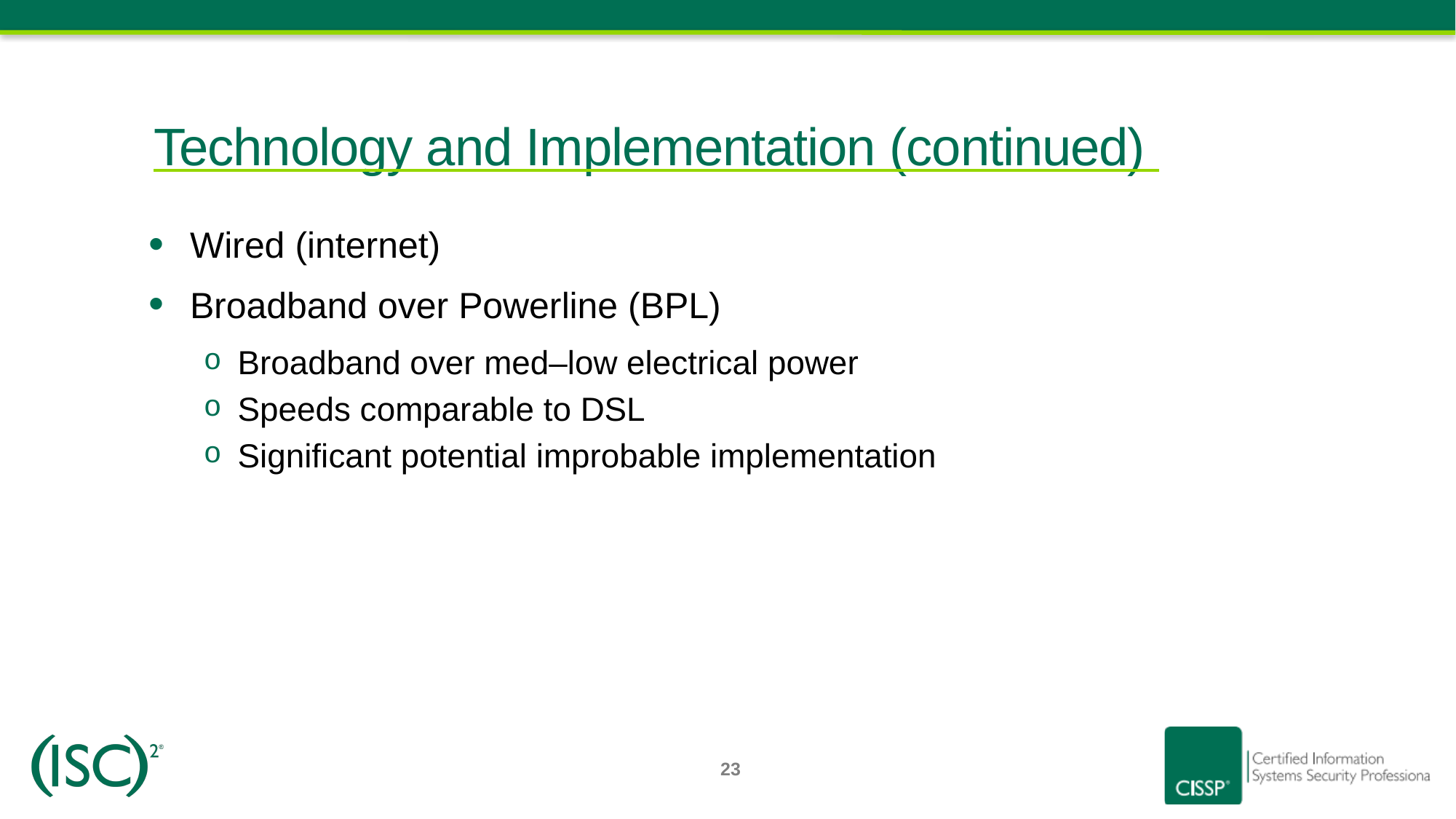

# Technology and Implementation (continued)
Wired (internet)
Broadband over Powerline (BPL)
Broadband over med–low electrical power
Speeds comparable to DSL
Significant potential improbable implementation